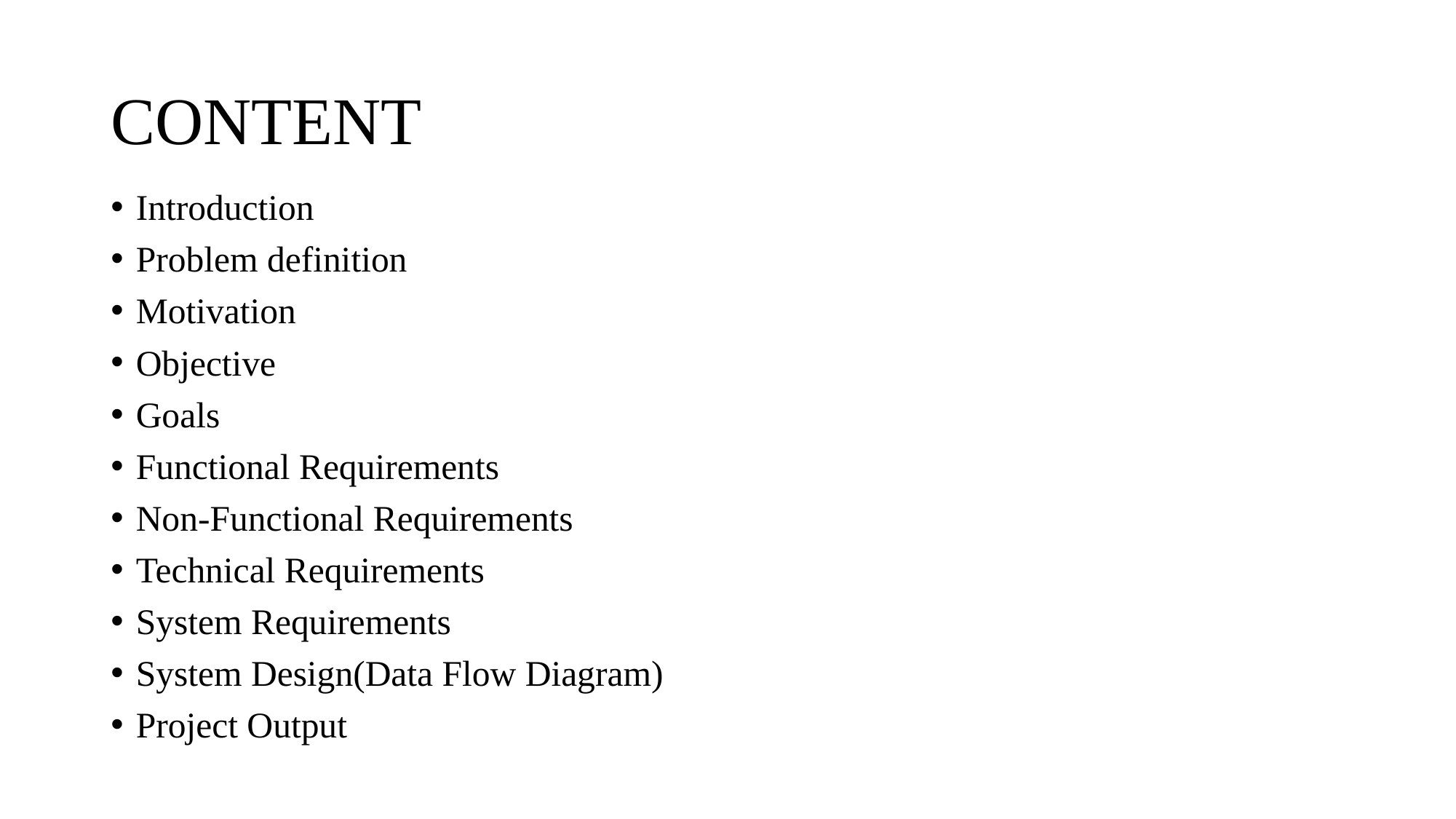

# CONTENT
Introduction
Problem definition
Motivation
Objective
Goals
Functional Requirements
Non-Functional Requirements
Technical Requirements
System Requirements
System Design(Data Flow Diagram)
Project Output